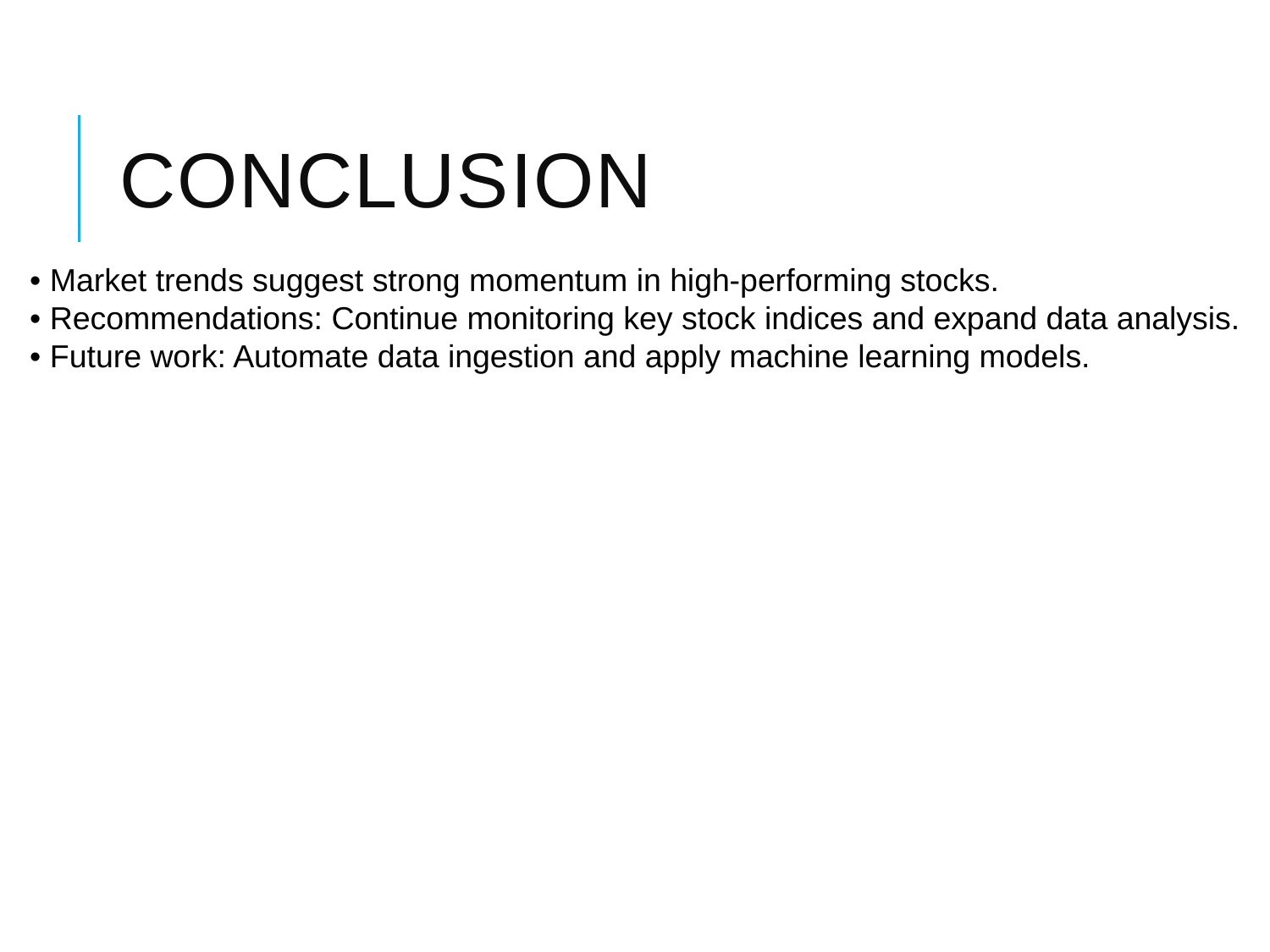

# Conclusion
• Market trends suggest strong momentum in high-performing stocks.
• Recommendations: Continue monitoring key stock indices and expand data analysis.
• Future work: Automate data ingestion and apply machine learning models.